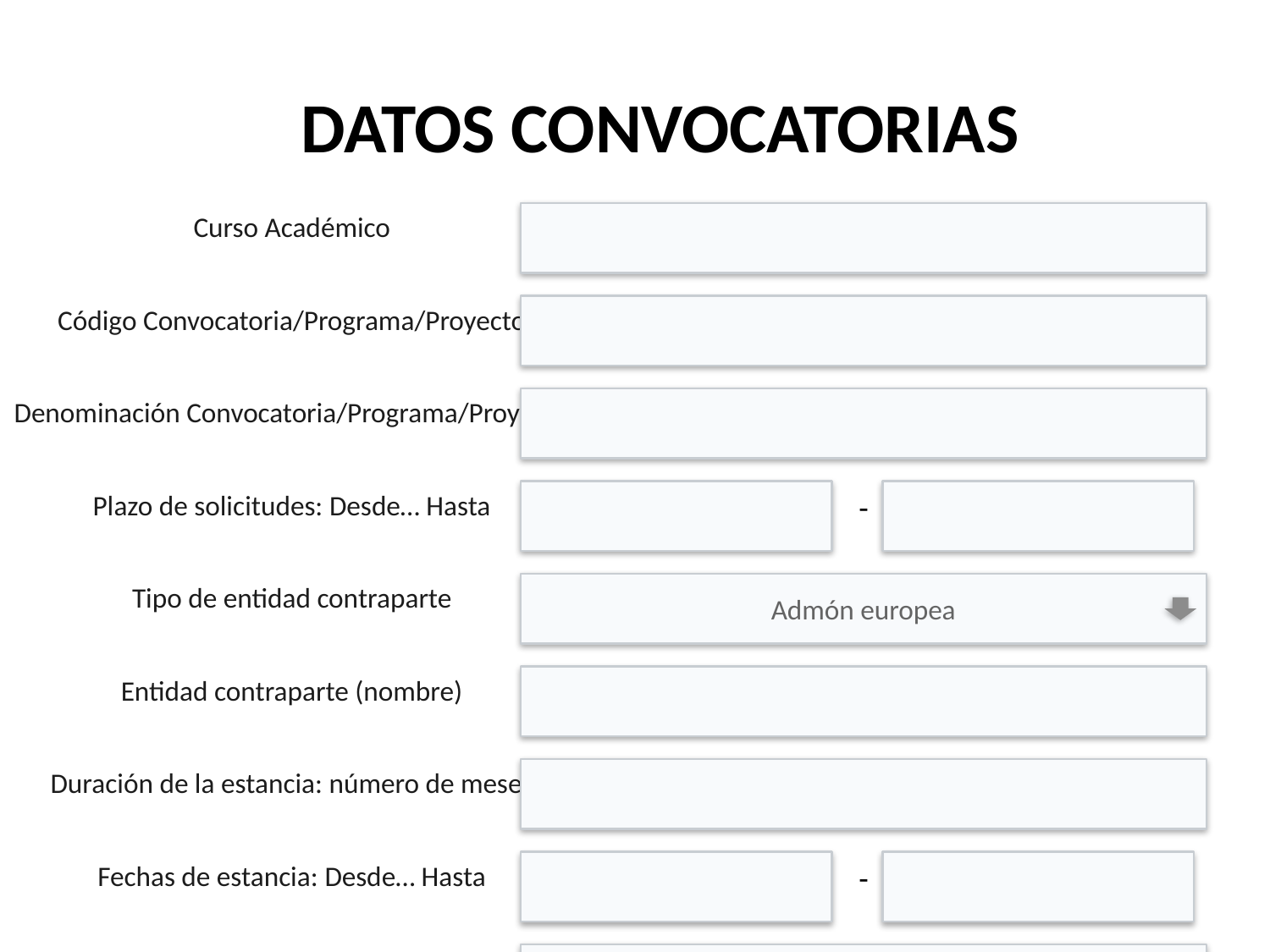

DATOS CONVOCATORIAS
Curso Académico

Código Convocatoria/Programa/Proyecto

Denominación Convocatoria/Programa/Proyecto

Plazo de solicitudes: Desde… Hasta

-

Tipo de entidad contraparte
Admón europea

Entidad contraparte (nombre)

Duración de la estancia: número de meses

Fechas de estancia: Desde… Hasta

-

Fuente de Financiación (UA, externa o mixta)

Subvención:
Sí
No

Entidad que subvenciona
GVA

Importe convocatoria

Descripción de la actividad realizada

Publicación
BOUA

País de la intervención

Continente

Servicio-centro-departamento de gestión en la UA
Seleccionar…